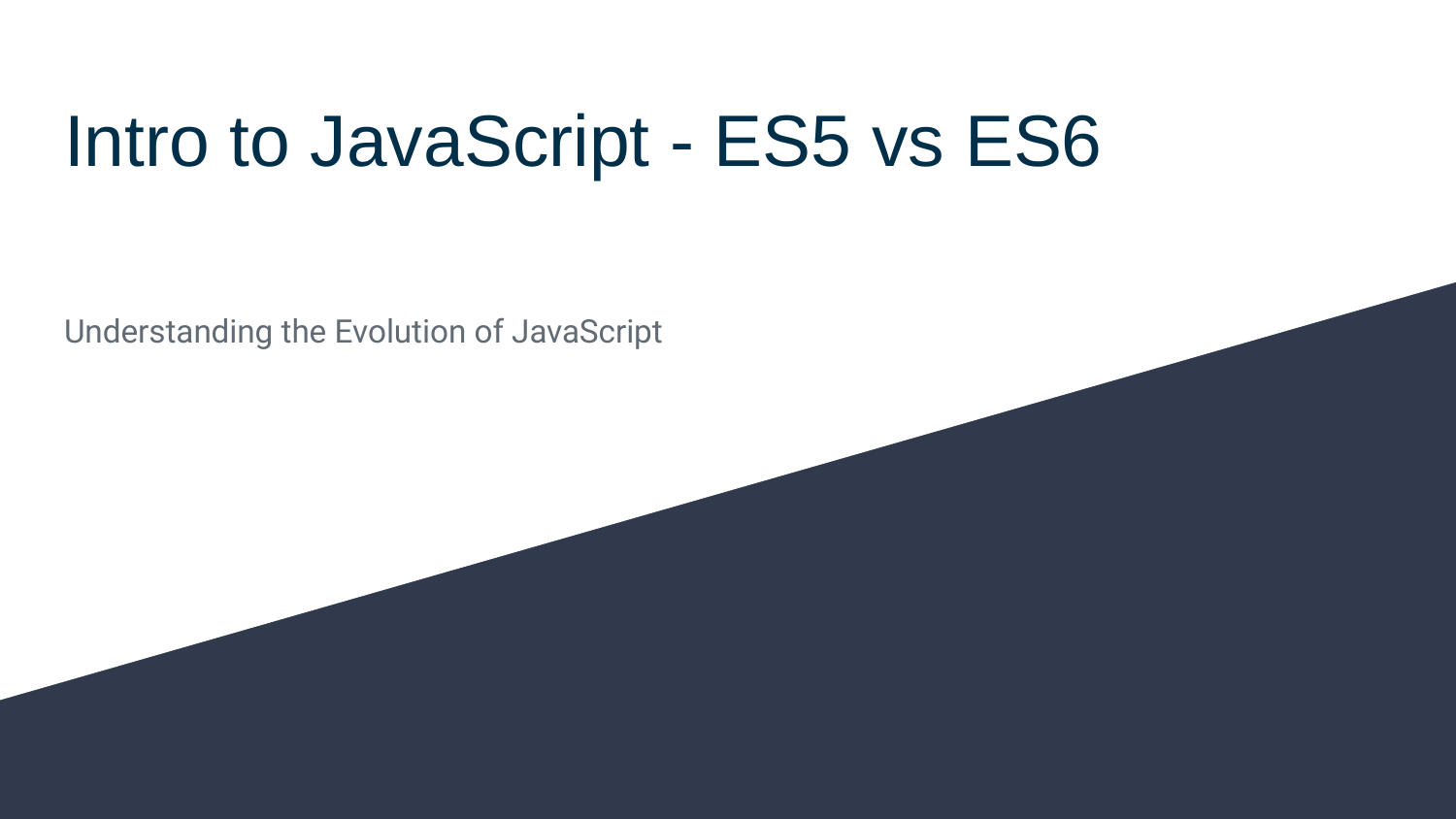

# Intro to JavaScript - ES5 vs ES6
Understanding the Evolution of JavaScript